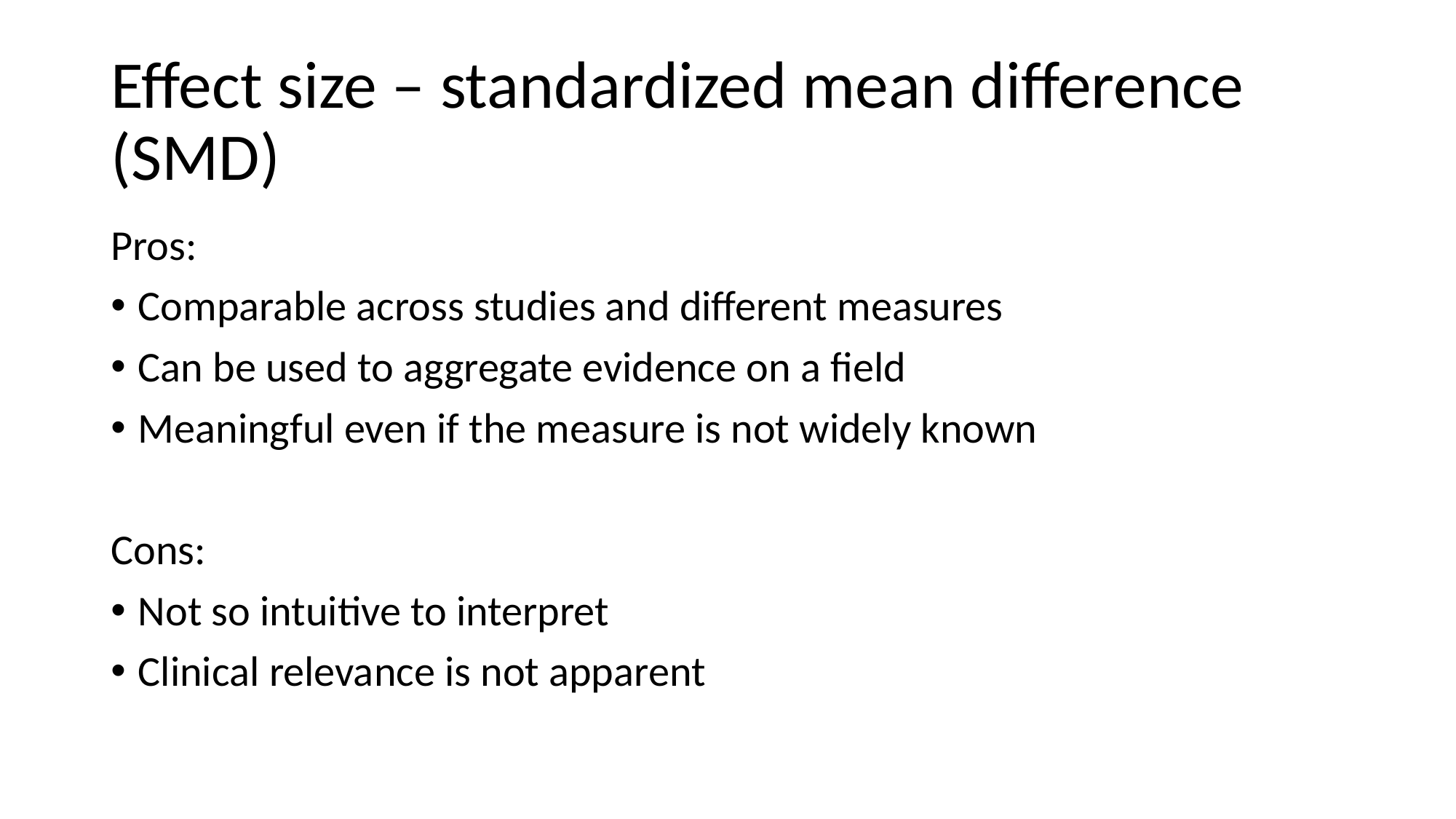

# Effect size – standardized mean difference (SMD)
Pros:
Comparable across studies and different measures
Can be used to aggregate evidence on a field
Meaningful even if the measure is not widely known

Cons:
Not so intuitive to interpret
Clinical relevance is not apparent